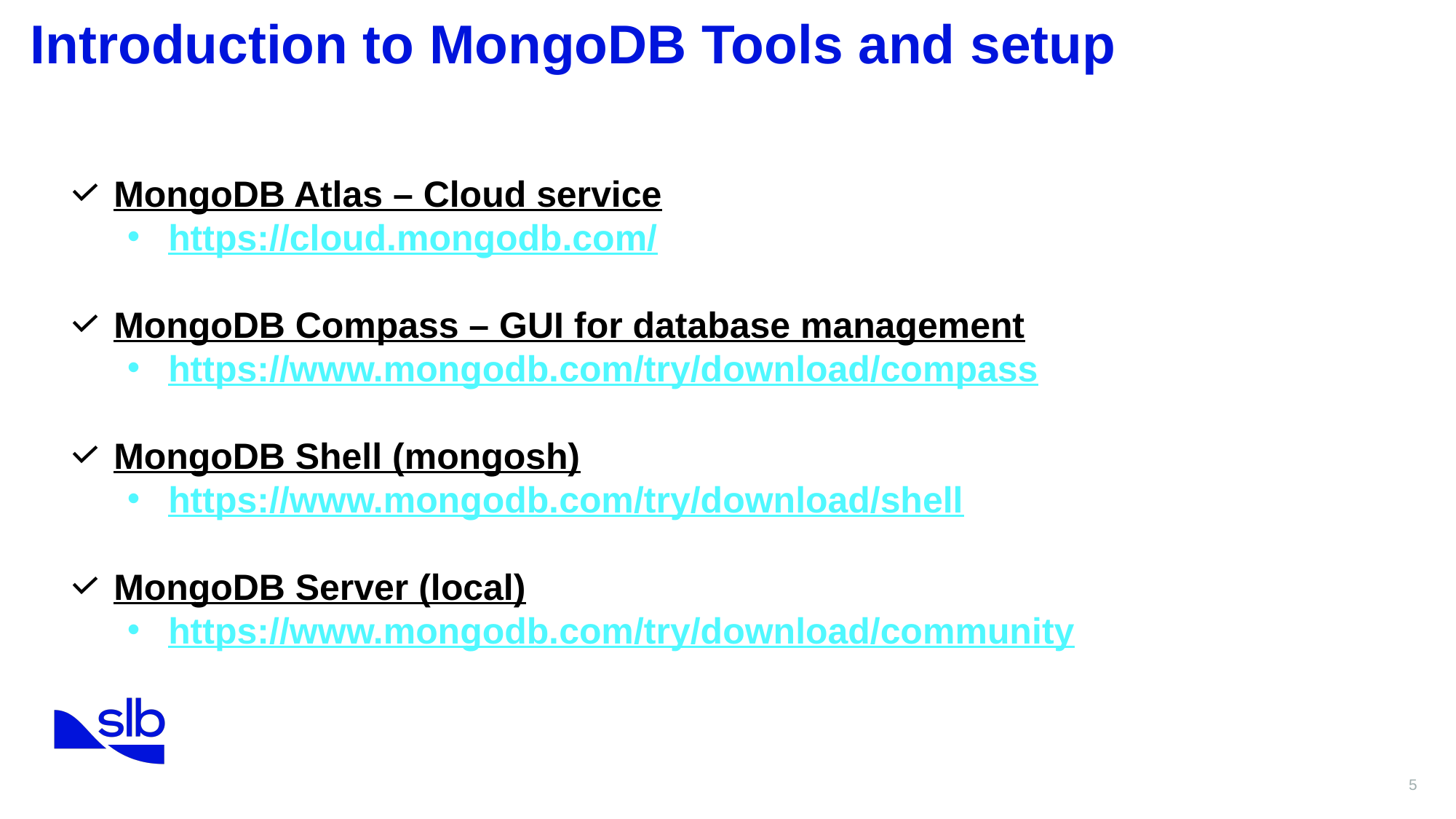

Introduction to MongoDB Tools and setup
MongoDB Atlas – Cloud service
https://cloud.mongodb.com/

MongoDB Compass – GUI for database management
https://www.mongodb.com/try/download/compass

MongoDB Shell (mongosh)
https://www.mongodb.com/try/download/shell

MongoDB Server (local)
https://www.mongodb.com/try/download/community

5